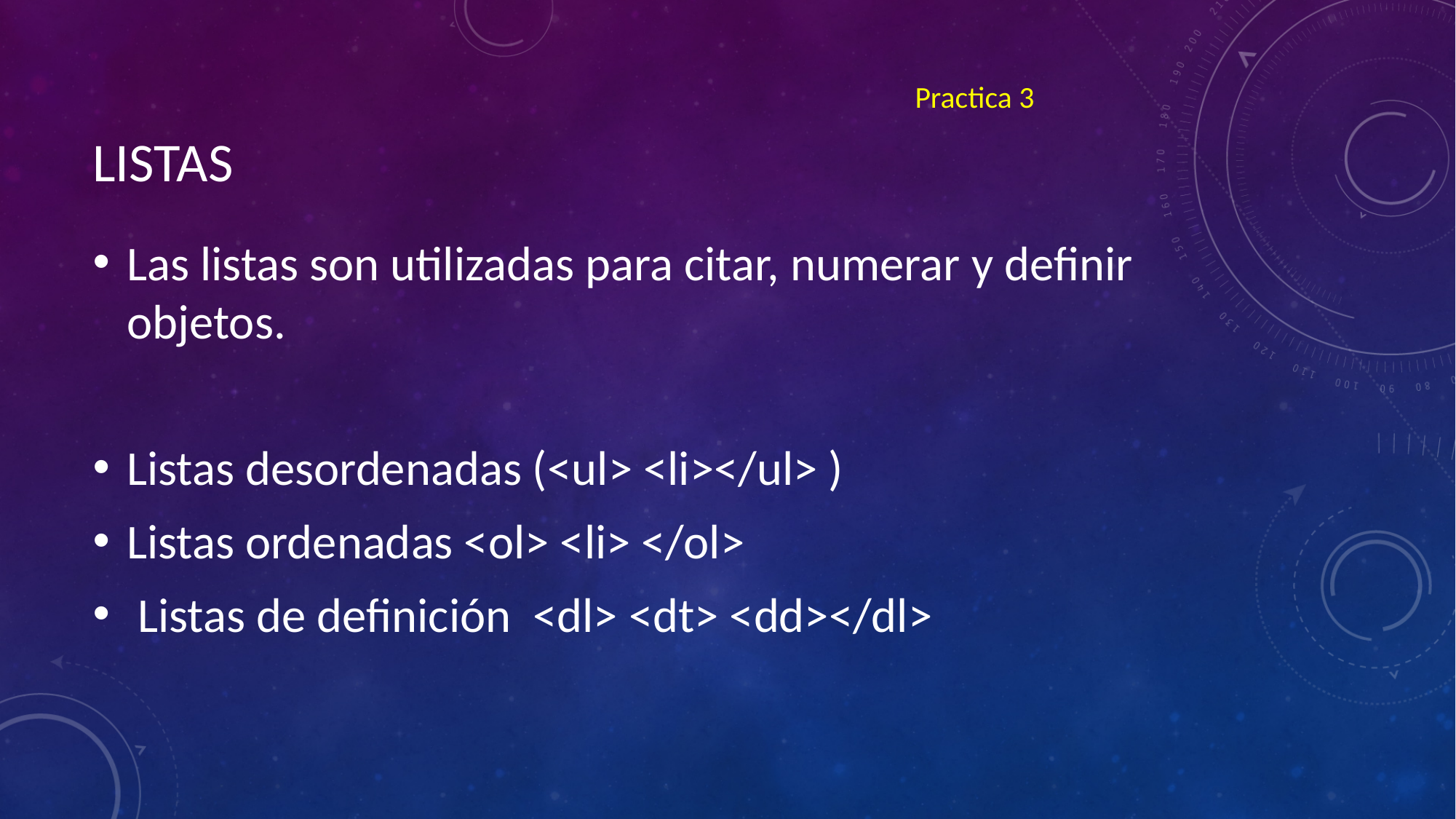

Practica 3
# Listas
Las listas son utilizadas para citar, numerar y definir objetos.

Listas desordenadas (<ul> <li></ul> )
Listas ordenadas <ol> <li> </ol>
 Listas de definición  <dl> <dt> <dd></dl>